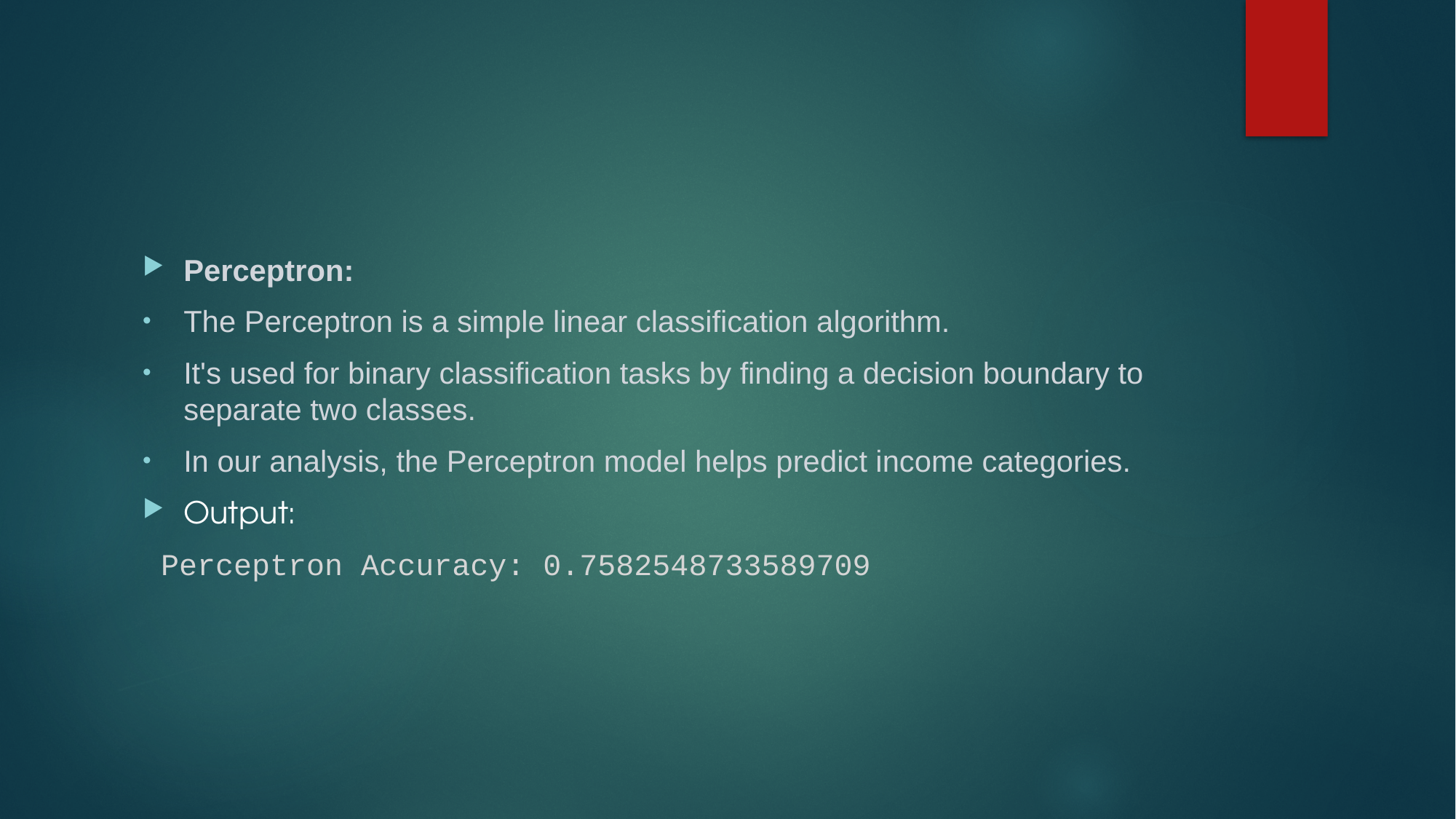

#
Perceptron:
The Perceptron is a simple linear classification algorithm.
It's used for binary classification tasks by finding a decision boundary to separate two classes.
In our analysis, the Perceptron model helps predict income categories.
Output:
 Perceptron Accuracy: 0.7582548733589709